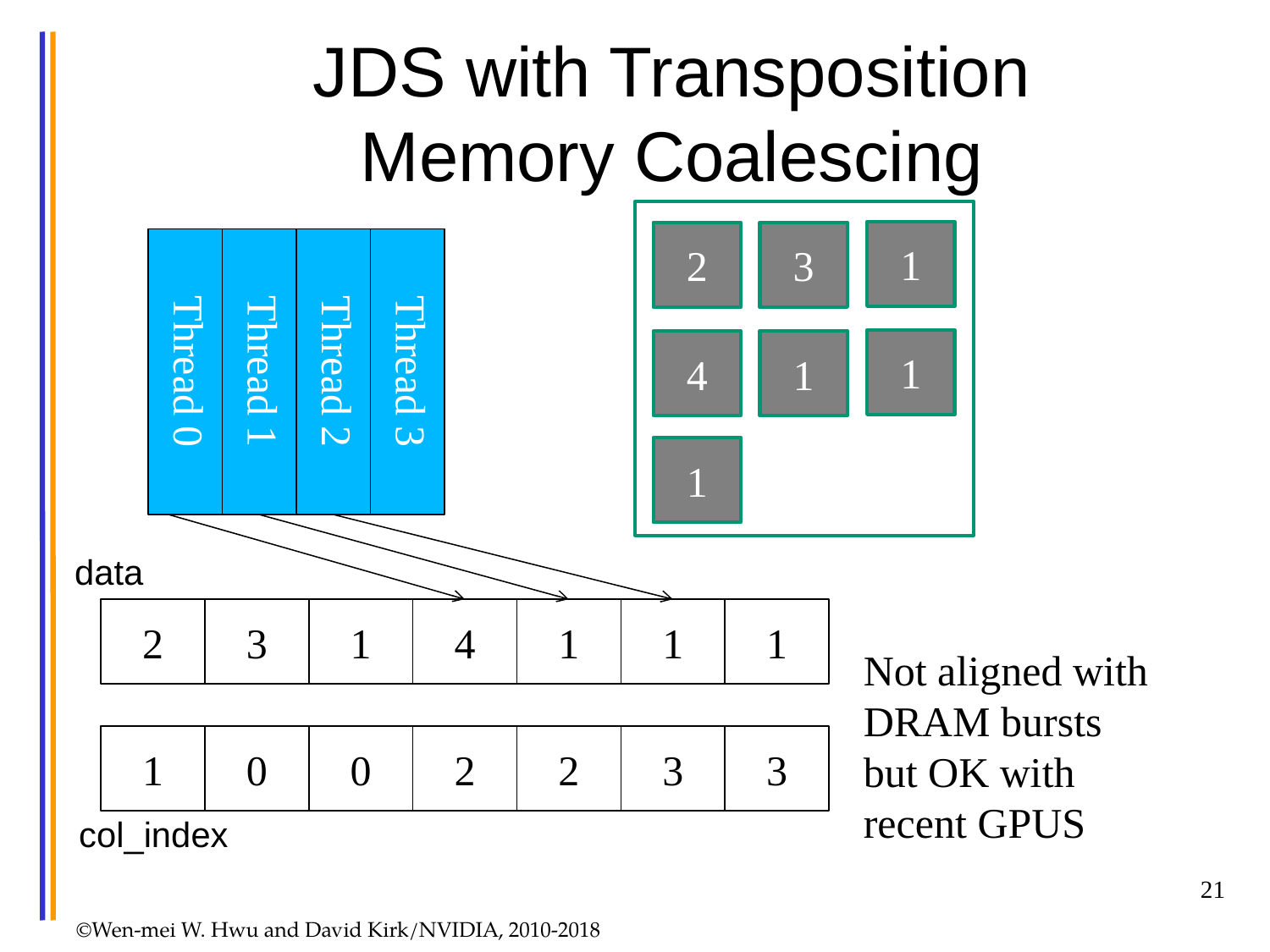

# JDS with Transposition Memory Coalescing

1
2
3
1
4
1
Thread 0
Thread 1
Thread 2
Thread 3
1
data
2
3
1
4
1
1
1
1
0
0
2
2
3
3
Not aligned with DRAM bursts but OK with recent GPUS
col_index
21
©Wen-mei W. Hwu and David Kirk/NVIDIA, 2010-2018